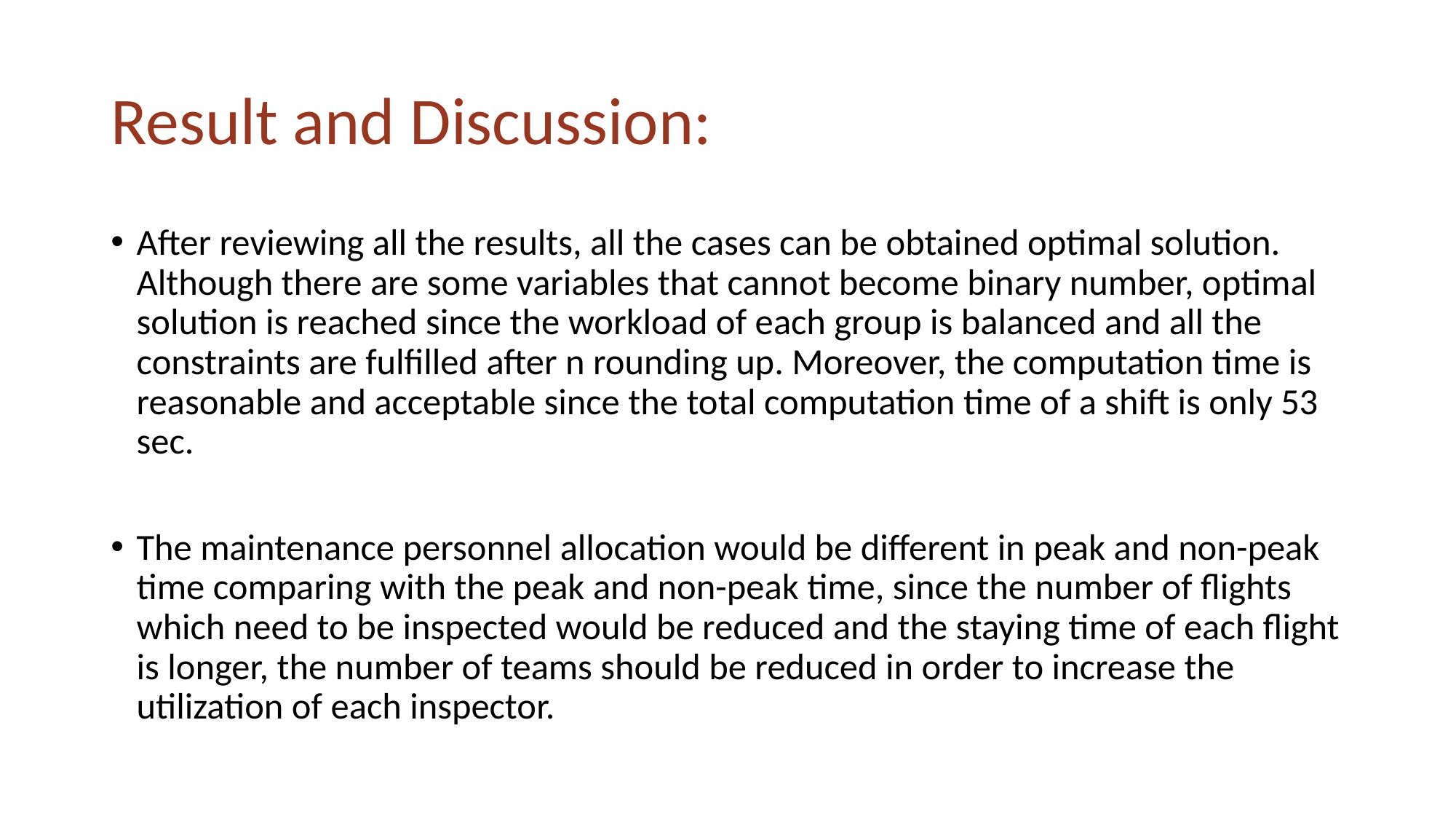

# Result and Discussion:
After reviewing all the results, all the cases can be obtained optimal solution. Although there are some variables that cannot become binary number, optimal solution is reached since the workload of each group is balanced and all the constraints are fulfilled after n rounding up. Moreover, the computation time is reasonable and acceptable since the total computation time of a shift is only 53 sec.

The maintenance personnel allocation would be different in peak and non-peak time comparing with the peak and non-peak time, since the number of flights which need to be inspected would be reduced and the staying time of each flight is longer, the number of teams should be reduced in order to increase the utilization of each inspector.